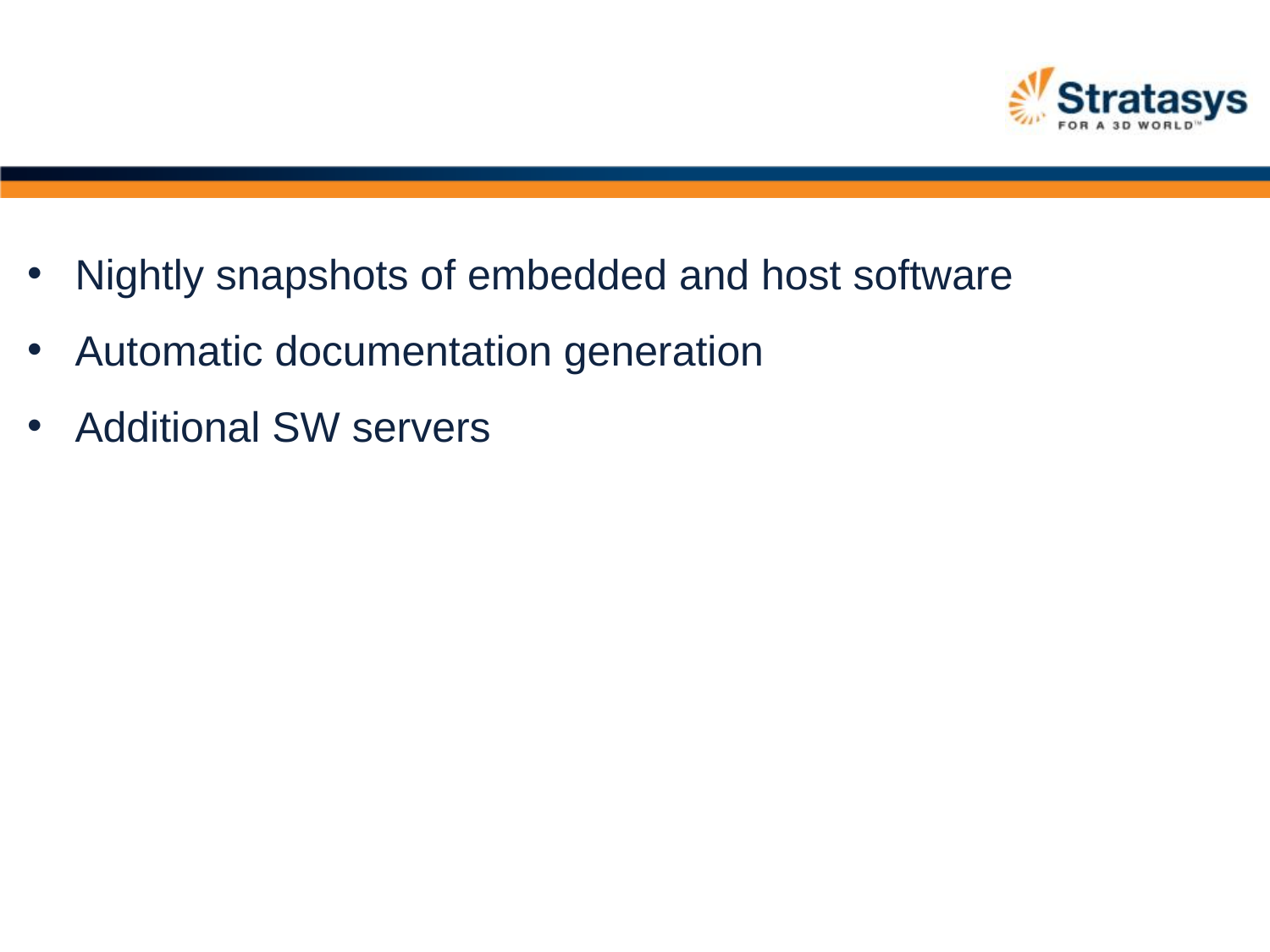

Nightly snapshots of embedded and host software
Automatic documentation generation
Additional SW servers